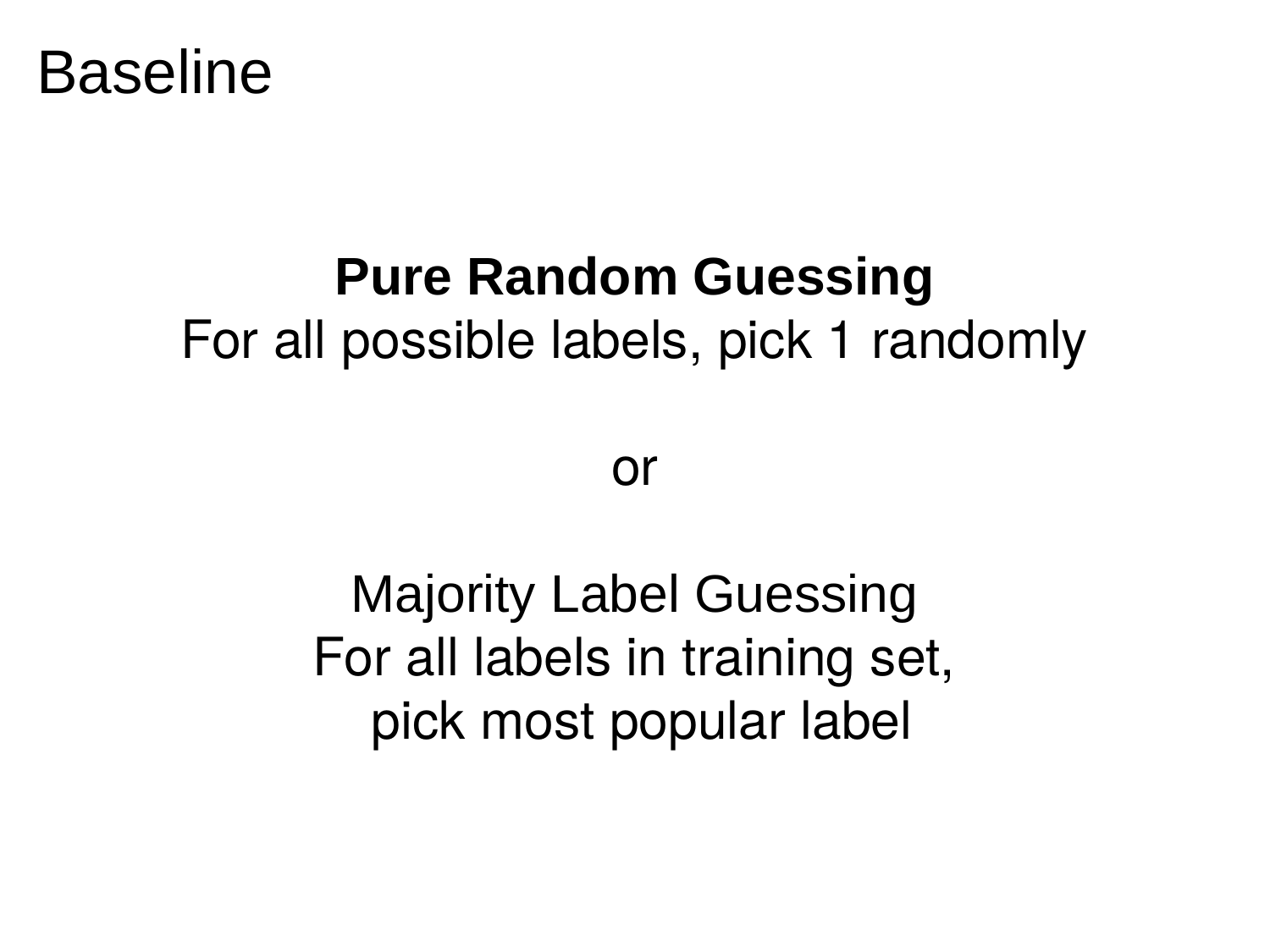

# Baseline
Pure Random Guessing
For all possible labels, pick 1 randomly

or

Majority Label Guessing
For all labels in training set,
 pick most popular label